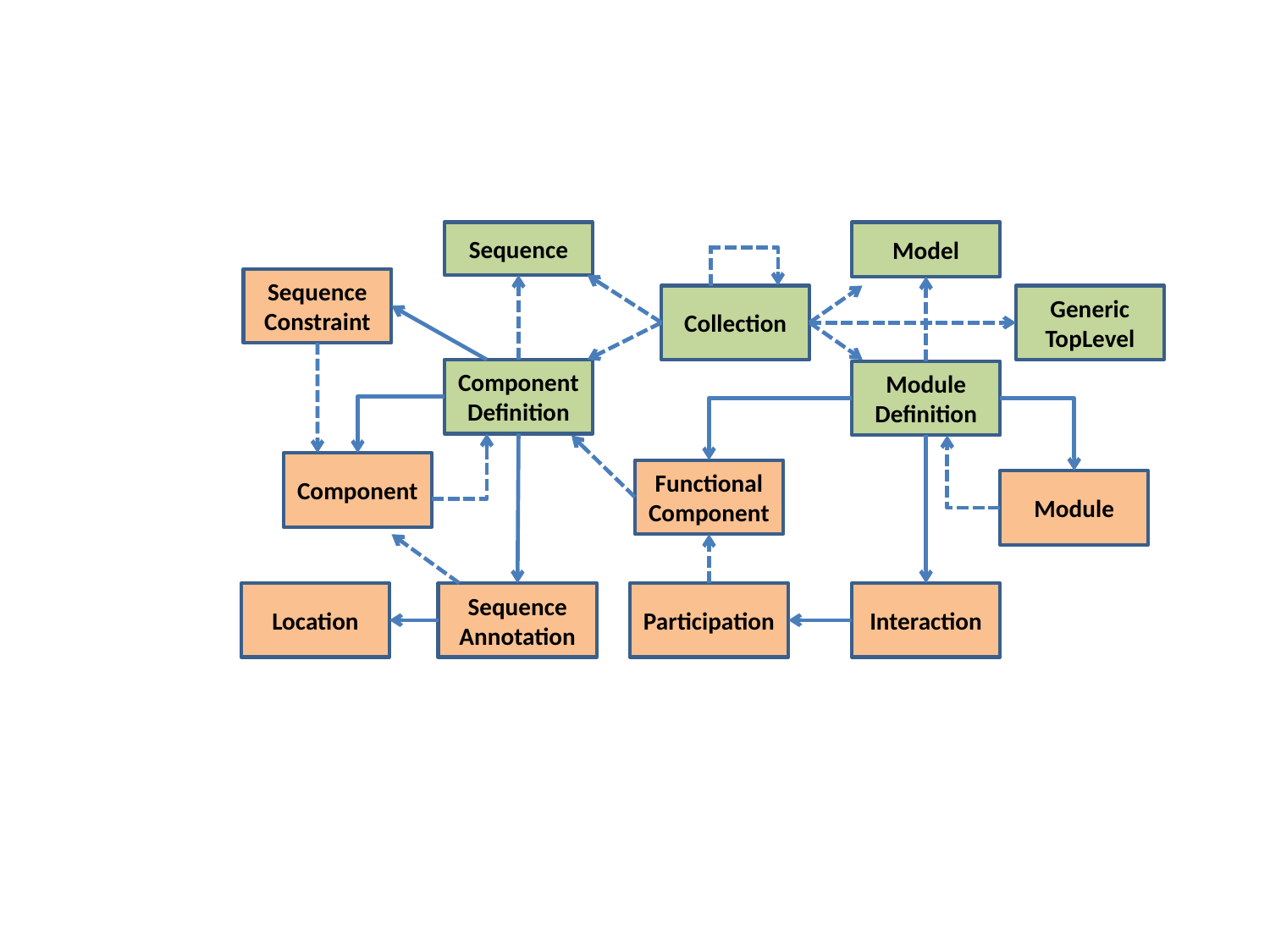

Sequence
Model
Sequence Constraint
Collection
Component Definition
Module Definition
Component
Functional Component
Module
Location
Sequence Annotation
Participation
Interaction
Generic
TopLevel